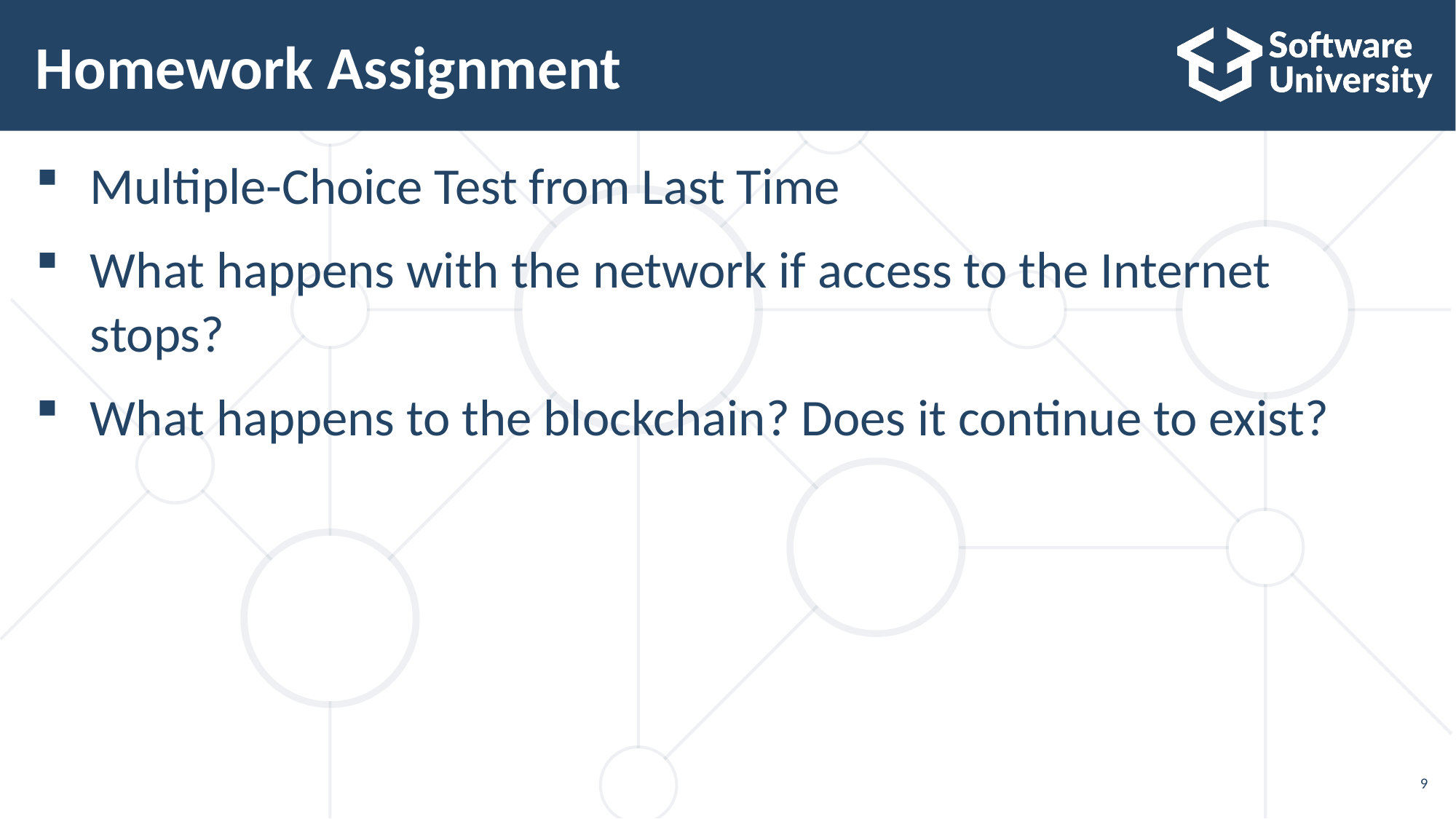

# Homework Assignment
Multiple-Choice Test from Last Time
What happens with the network if access to the Internet
stops?
What happens to the blockchain? Does it continue to exist?
9